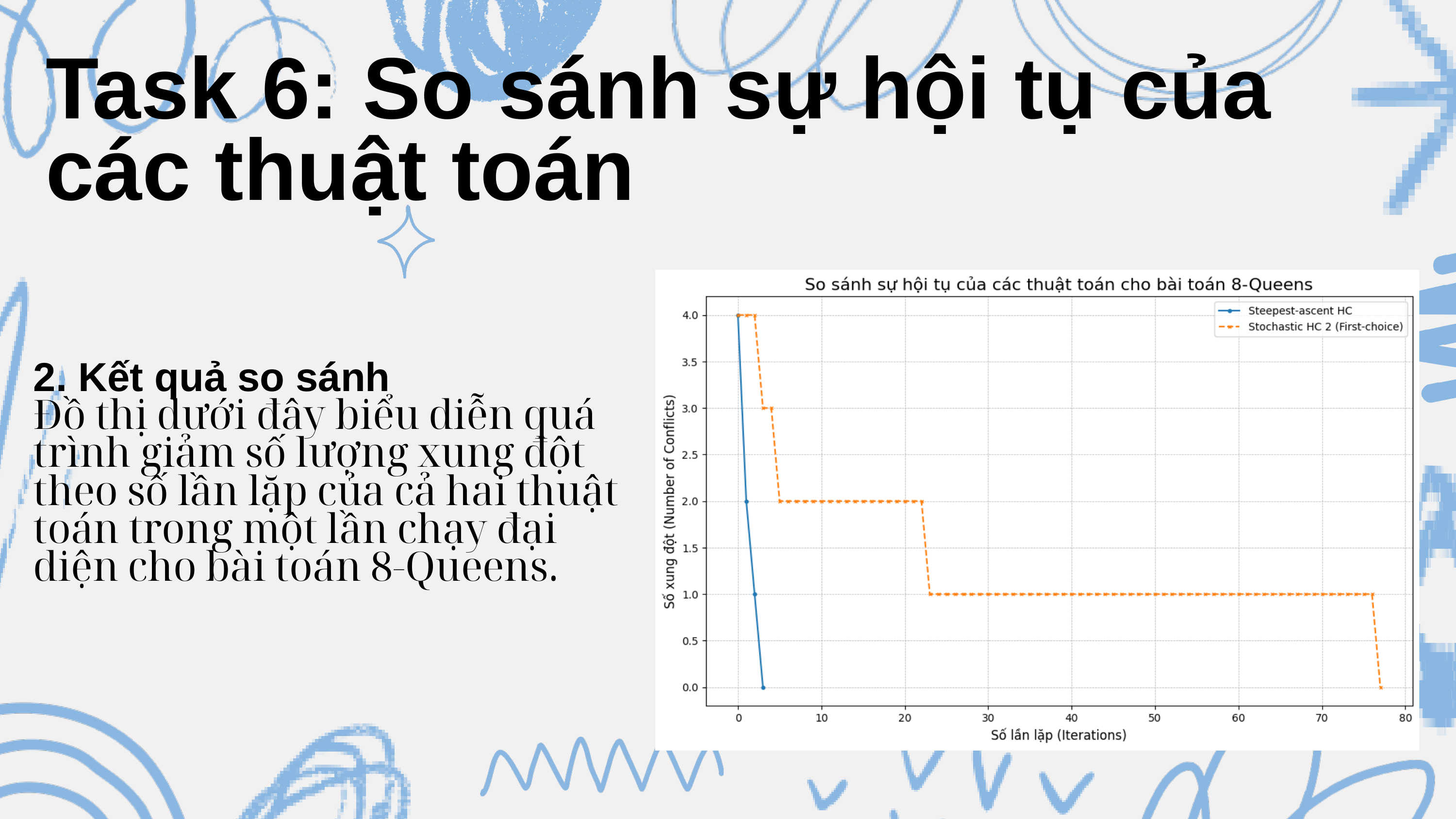

Task 6: So sánh sự hội tụ của các thuật toán

2. Kết quả so sánh
Đồ thị dưới đây biểu diễn quá trình giảm số lượng xung đột theo số lần lặp của cả hai thuật toán trong một lần chạy đại diện cho bài toán 8-Queens.